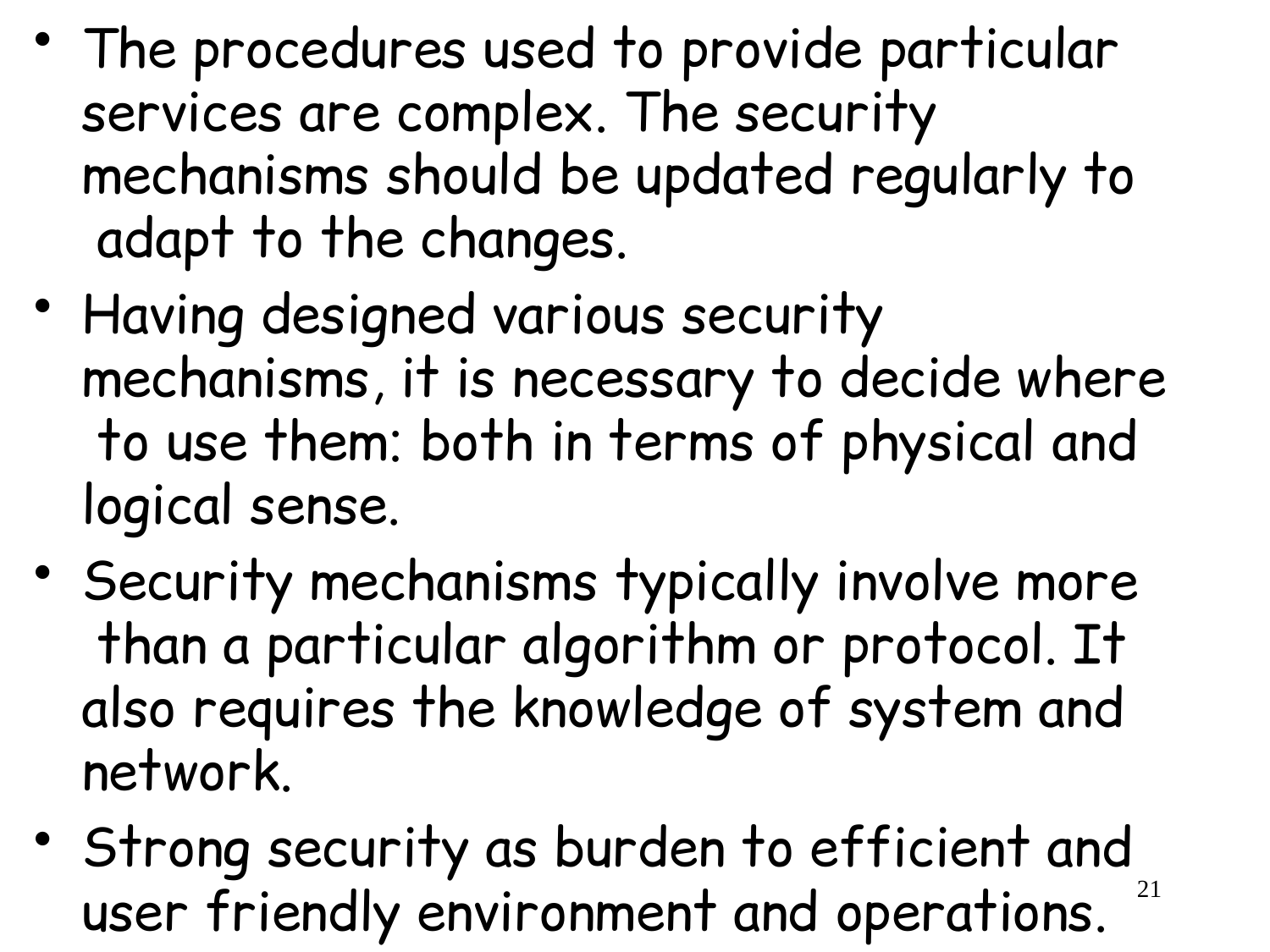

The procedures used to provide particular  services are complex. The security  mechanisms should be updated regularly to  adapt to the changes.
Having designed various security  mechanisms, it is necessary to decide where  to use them: both in terms of physical and  logical sense.
Security mechanisms typically involve more  than a particular algorithm or protocol. It  also requires the knowledge of system and  network.
Strong security as burden to efficient and
21
user friendly environment and operations.